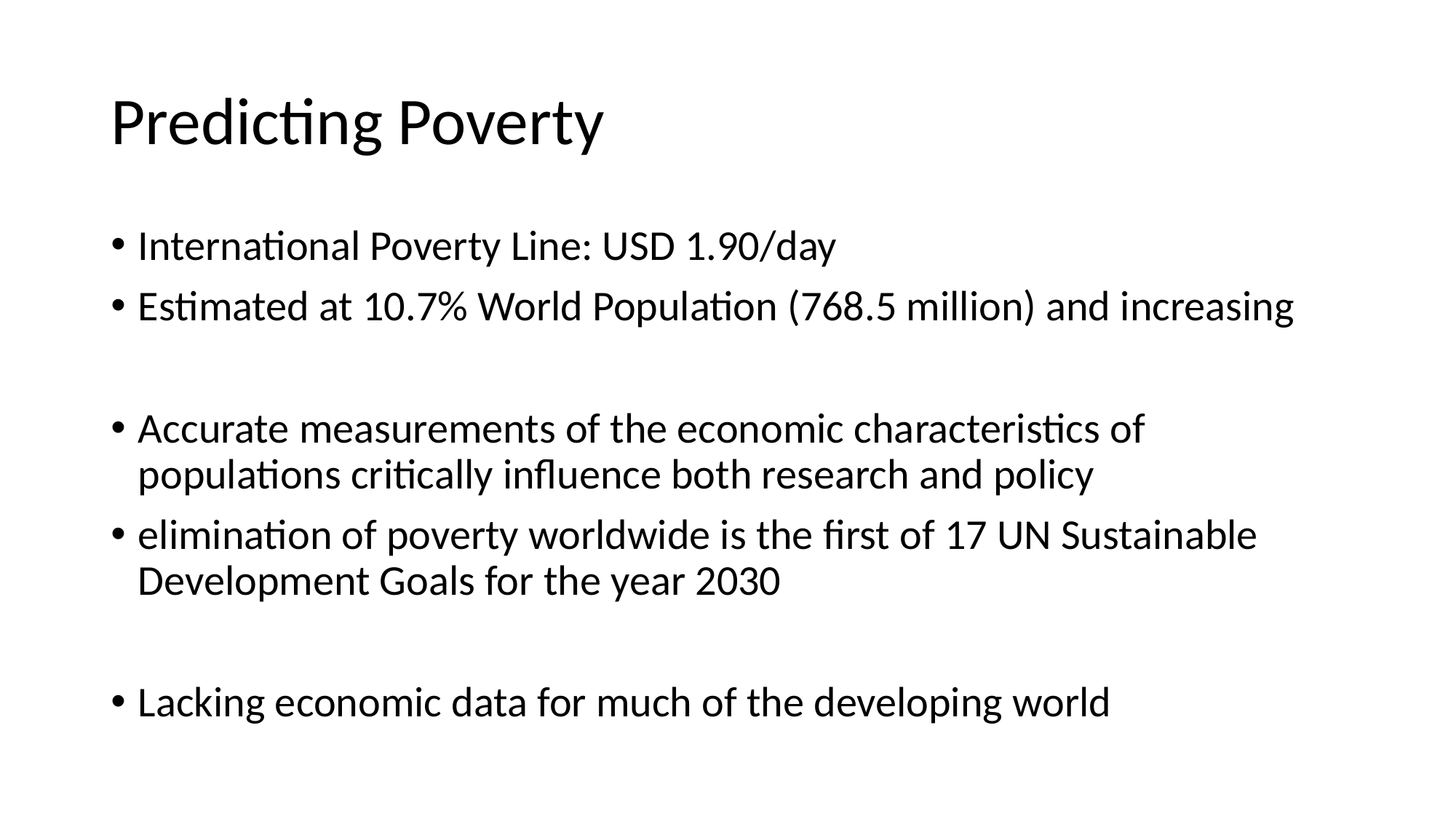

# Predicting Poverty
International Poverty Line: USD 1.90/day
Estimated at 10.7% World Population (768.5 million) and increasing

Accurate measurements of the economic characteristics of populations critically influence both research and policy
elimination of poverty worldwide is the first of 17 UN Sustainable Development Goals for the year 2030

Lacking economic data for much of the developing world